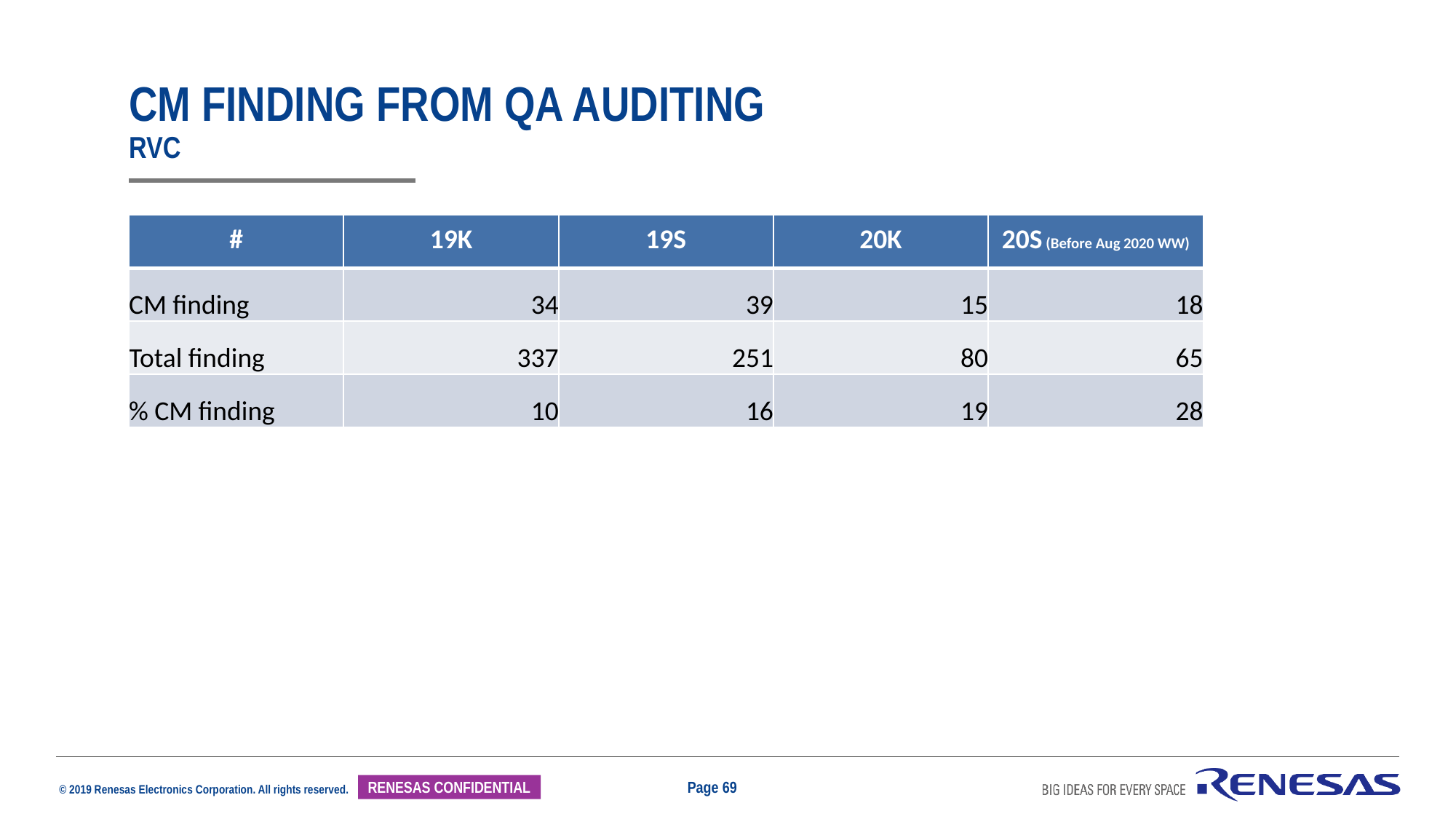

# Cm finding from QA auditing rvc
| # | 19K | 19S | 20K | 20S (Before Aug 2020 WW) |
| --- | --- | --- | --- | --- |
| CM finding | 34 | 39 | 15 | 18 |
| Total finding | 337 | 251 | 80 | 65 |
| % CM finding | 10 | 16 | 19 | 28 |
Page 69